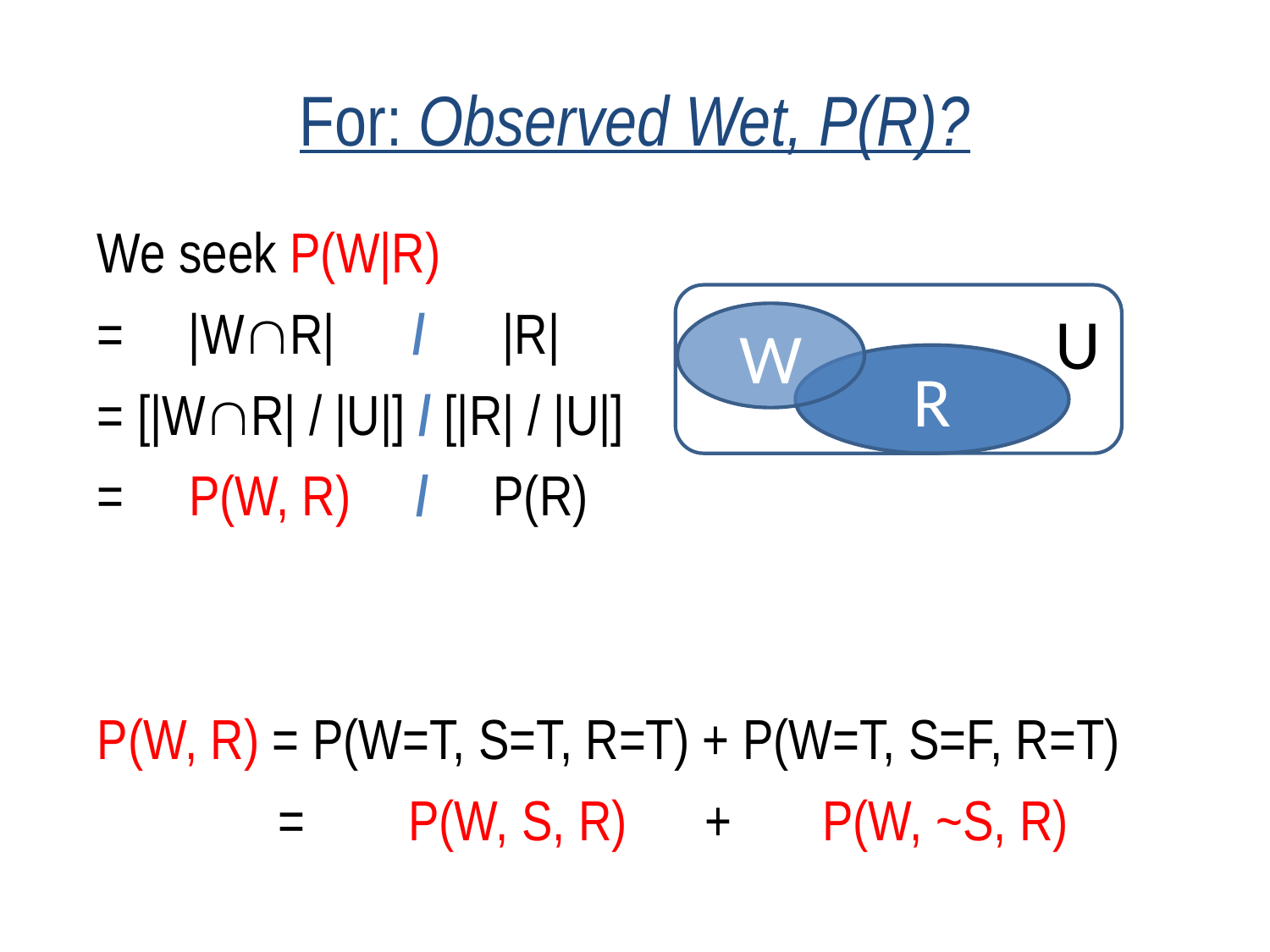

# For: Observed Wet, P(R)?
We seek P(W|R)
=     |W∩R|      /      |R|
= [|W∩R| / |U|] / [|R| / |U|]
=     P(W, R)     /     P(R)

P(W, R) = P(W=T, S=T, R=T) + P(W=T, S=F, R=T)
              =        P(W, S, R)      +       P(W, ~S, R)
U
W
R